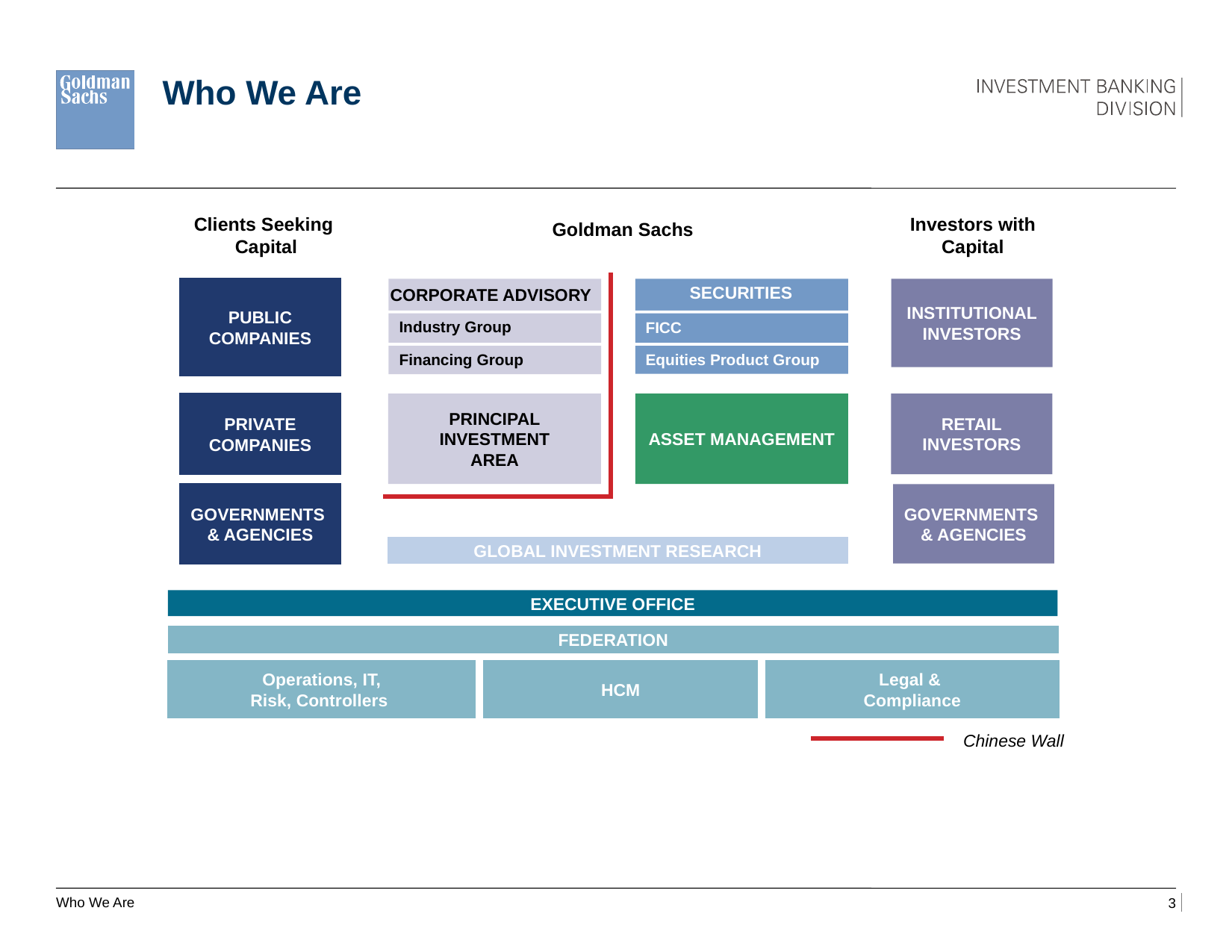

# Who We Are

Clients Seeking
 Capital
Investors with
Capital
Goldman Sachs
PUBLIC
COMPANIES

INSTITUTIONAL
INVESTORS
SECURITIES
CORPORATE ADVISORY

Industry Group
FICC

Equities Product Group
Financing Group

PRIVATE
COMPANIES
PRINCIPAL
INVESTMENT
AREA
ASSET MANAGEMENT
RETAIL
INVESTORS
GOVERNMENTS
& AGENCIES
GOVERNMENTS
& AGENCIES

GLOBAL INVESTMENT RESEARCH
EXECUTIVE OFFICE
FEDERATION
Operations, IT,
Risk, Controllers
HCM
Legal &
Compliance
Chinese Wall

Who We Are